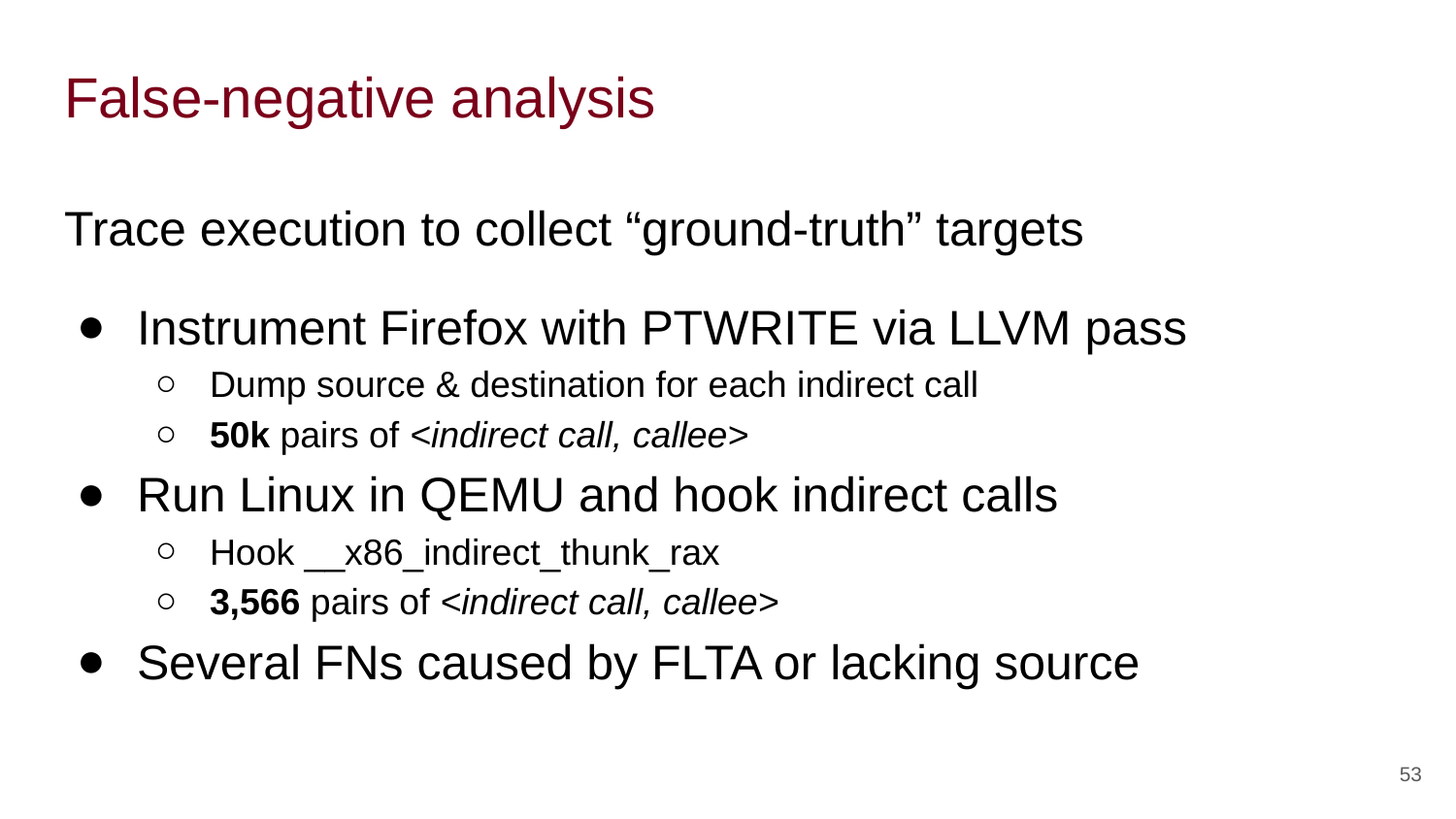

# False-negative analysis
Trace execution to collect “ground-truth” targets
Instrument Firefox with PTWRITE via LLVM pass
Dump source & destination for each indirect call
50k pairs of <indirect call, callee>
Run Linux in QEMU and hook indirect calls
Hook __x86_indirect_thunk_rax
3,566 pairs of <indirect call, callee>
Several FNs caused by FLTA or lacking source

53